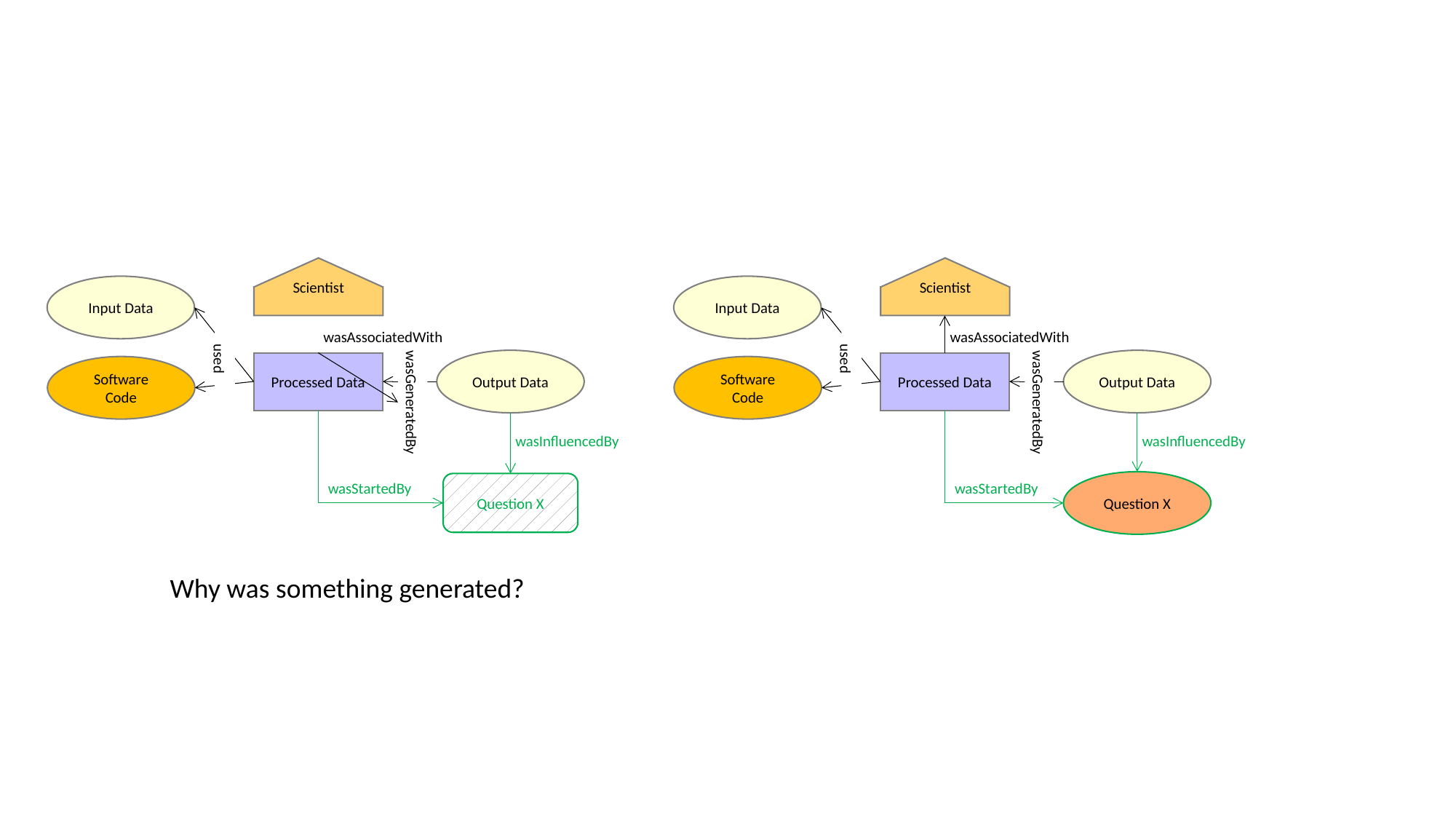

Scientist

Scientist

Input Data
Input Data
wasAssociatedWith
wasAssociatedWith
used
used
Output Data
Output Data
Processed Data
Processed Data
Software Code
Software Code
wasGeneratedBy
wasGeneratedBy
wasInfluencedBy
wasInfluencedBy
Question X
wasStartedBy
wasStartedBy
Question X
Why was something generated?